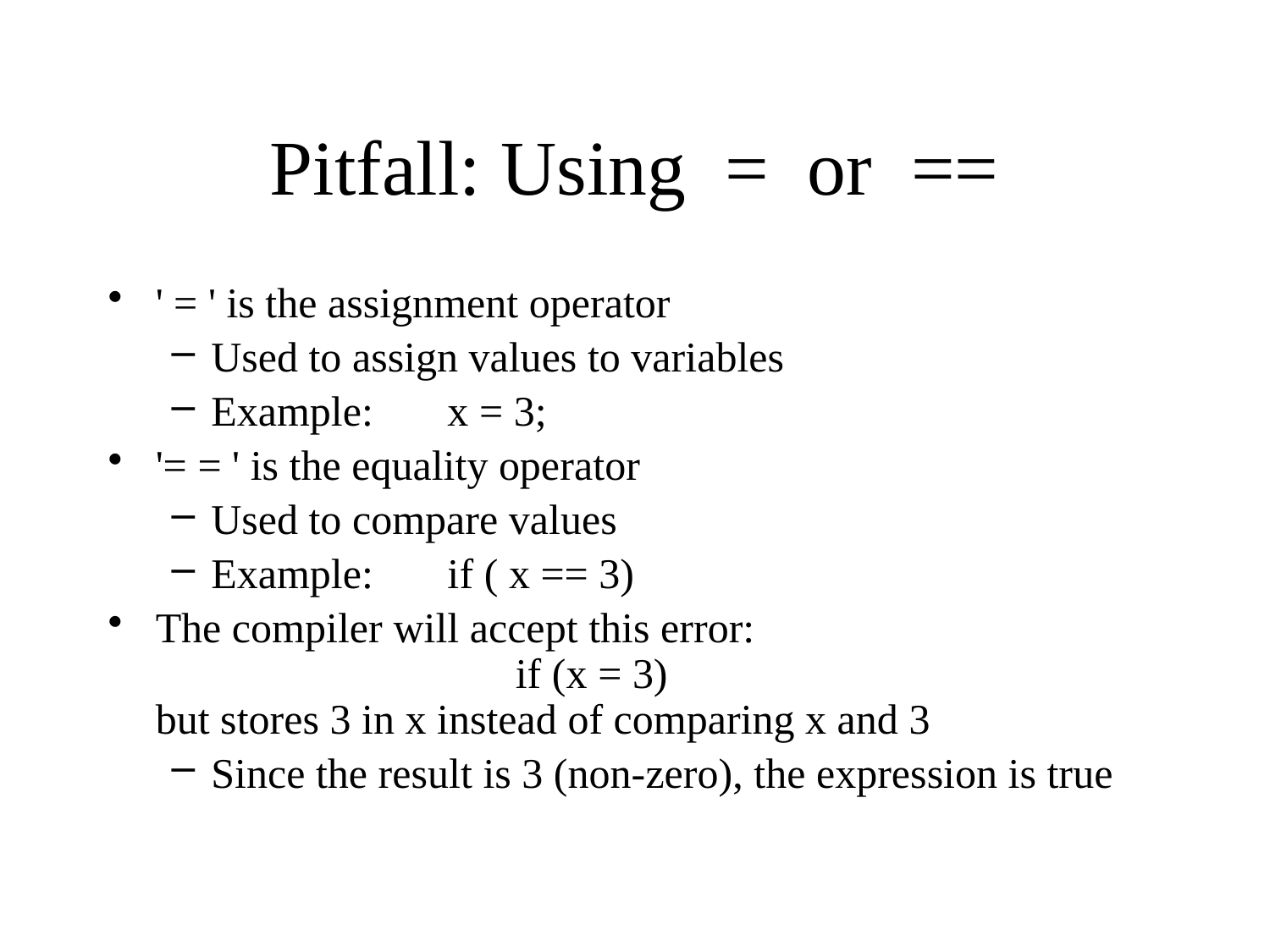

# Pitfall: Using  =  or  ==
' = ' is the assignment operator
Used to assign values to variables
Example:       x = 3;
'= = ' is the equality operator
Used to compare values
Example:       if ( x == 3)
The compiler will accept this error:
   		          if (x = 3)
but stores 3 in x instead of comparing x and 3
Since the result is 3 (non-zero), the expression is true